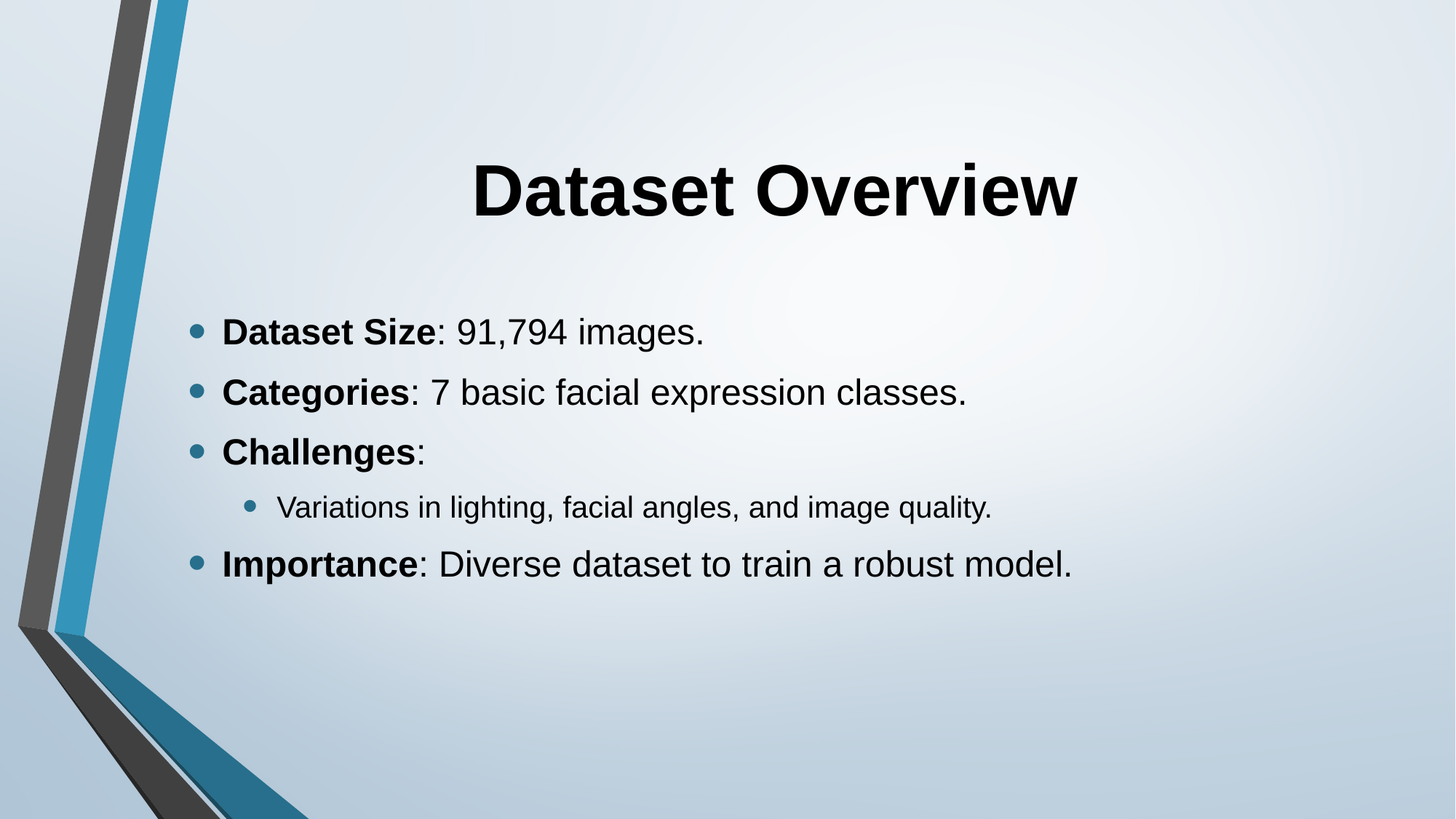

# Dataset Overview
Dataset Size: 91,794 images.
Categories: 7 basic facial expression classes.
Challenges:
Variations in lighting, facial angles, and image quality.
Importance: Diverse dataset to train a robust model.